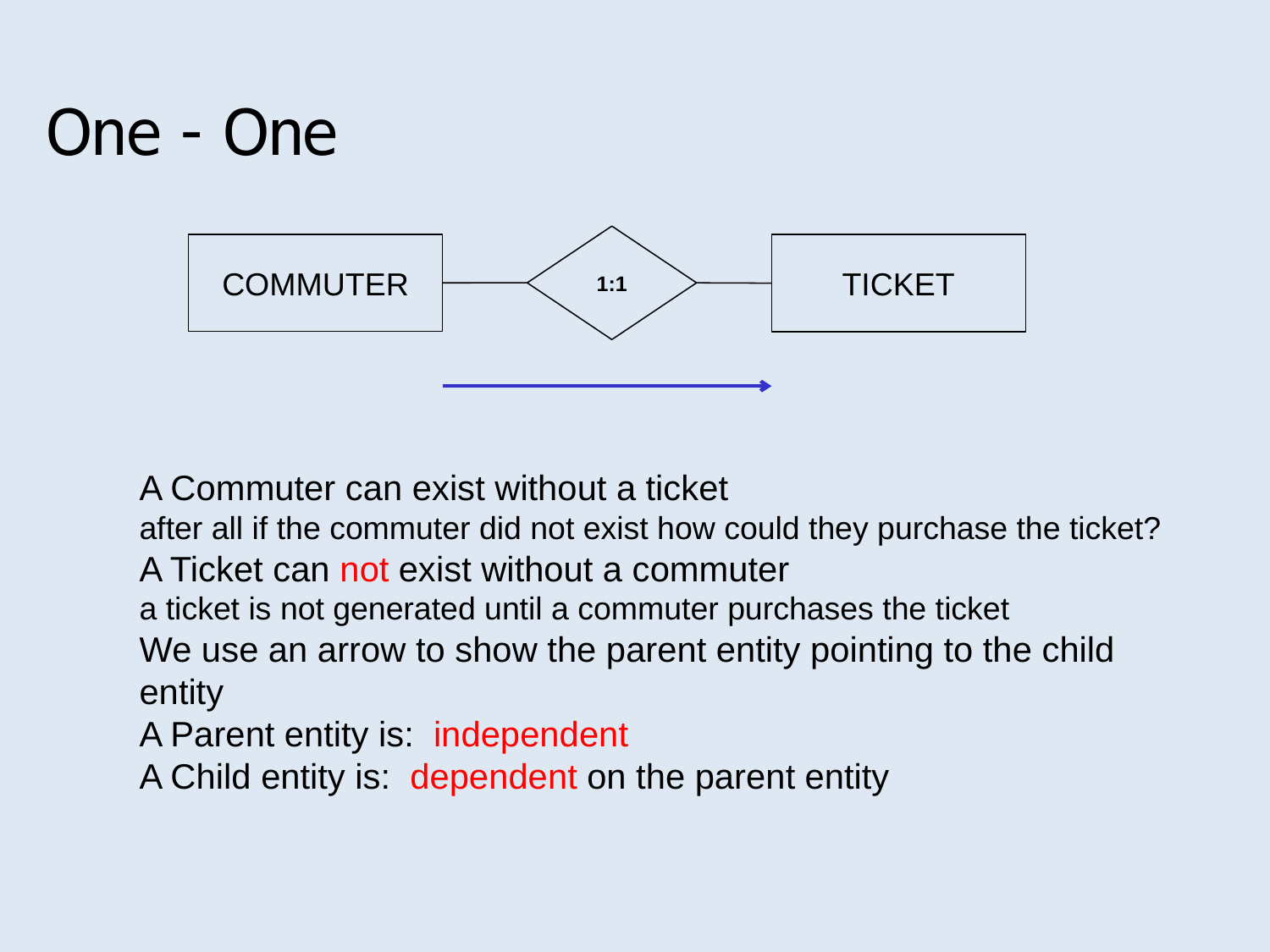

One - One
1:1
COMMUTER
TICKET
A Commuter can exist without a ticket
after all if the commuter did not exist how could they purchase the ticket?
A Ticket can not exist without a commuter
a ticket is not generated until a commuter purchases the ticket
We use an arrow to show the parent entity pointing to the child entity
A Parent entity is:  independent
A Child entity is:  dependent on the parent entity